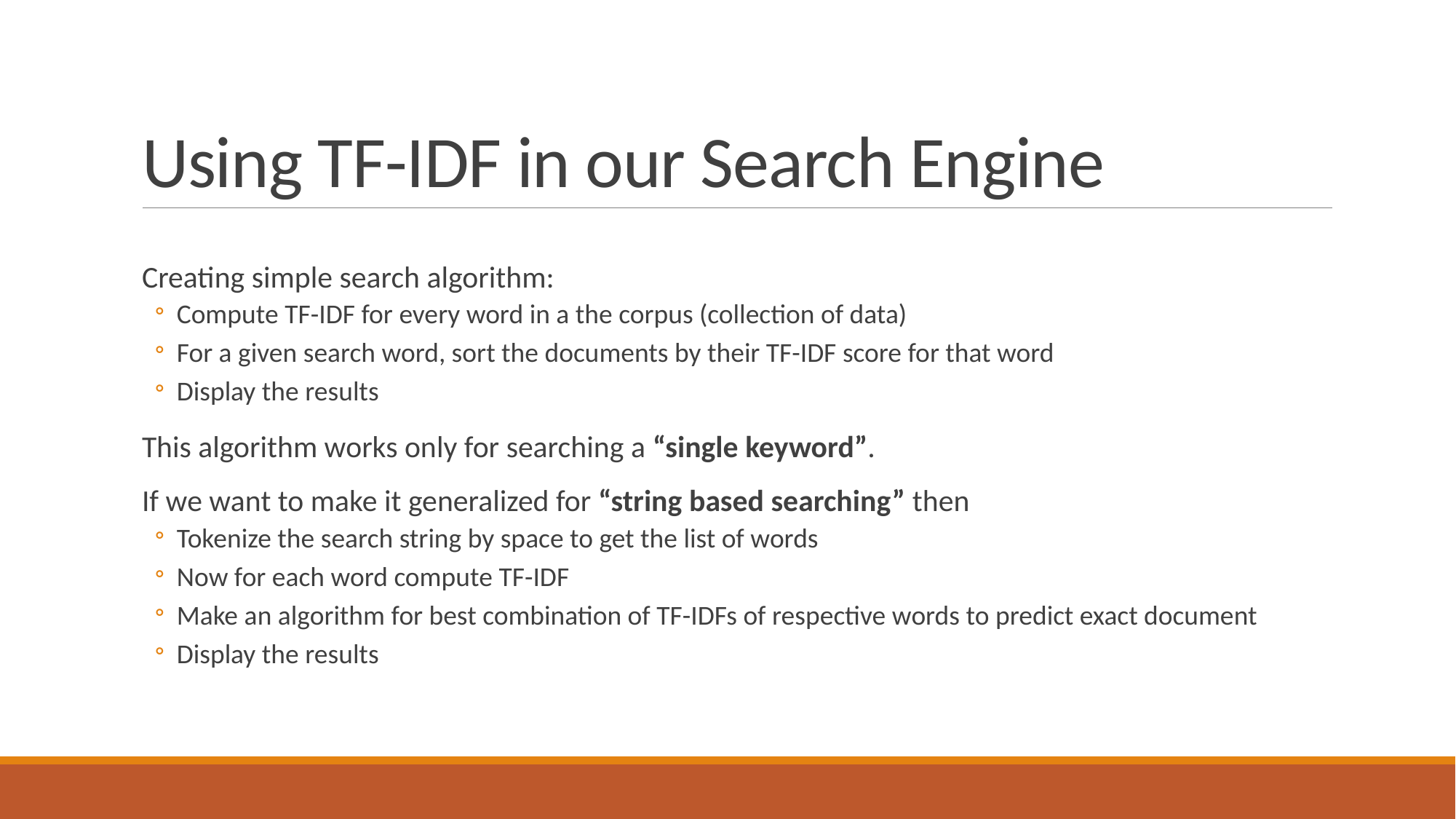

# Using TF-IDF in our Search Engine
Creating simple search algorithm:
Compute TF-IDF for every word in a the corpus (collection of data)
For a given search word, sort the documents by their TF-IDF score for that word
Display the results
This algorithm works only for searching a “single keyword”.
If we want to make it generalized for “string based searching” then
Tokenize the search string by space to get the list of words
Now for each word compute TF-IDF
Make an algorithm for best combination of TF-IDFs of respective words to predict exact document
Display the results